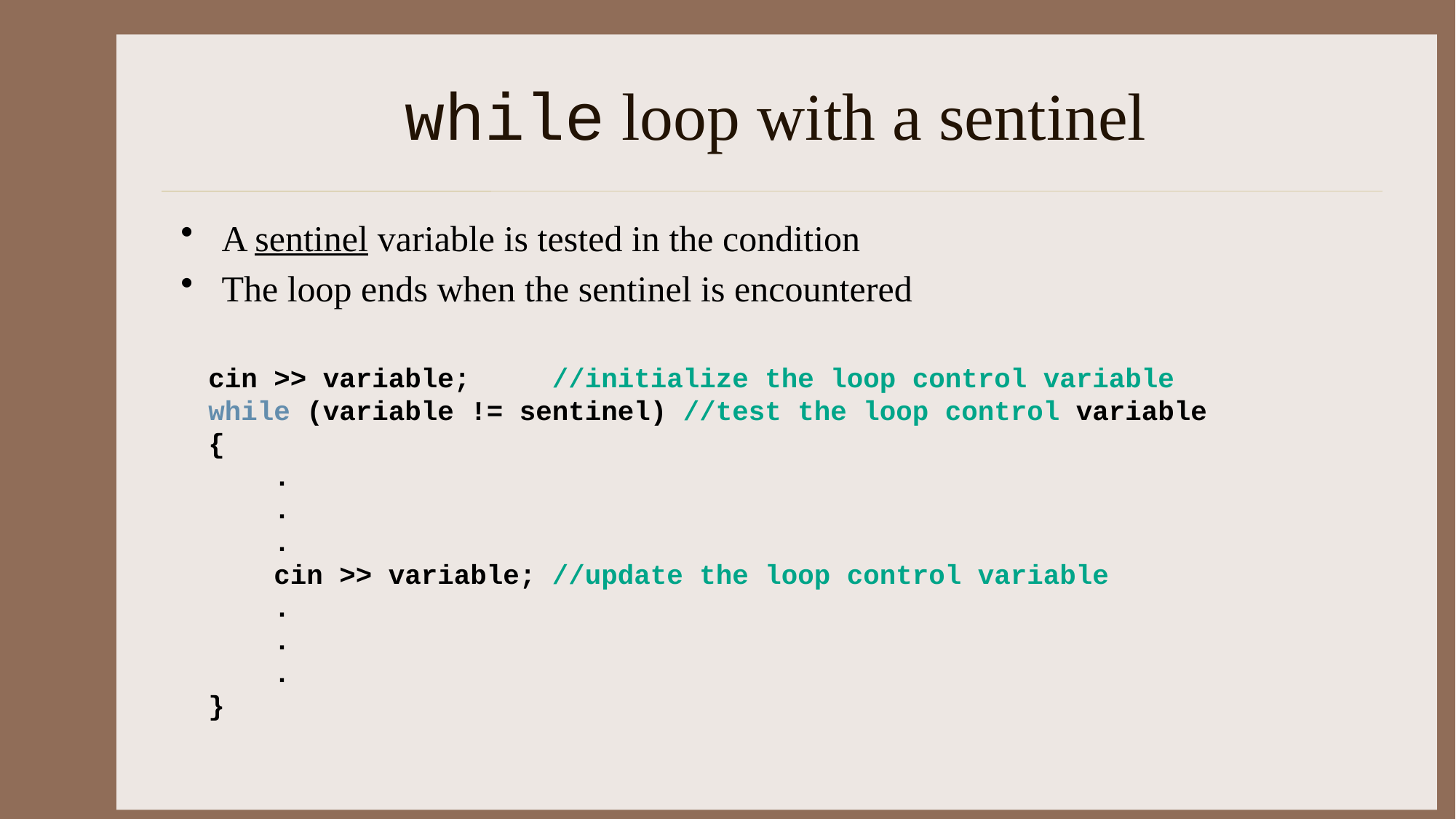

# while loop with a sentinel
A sentinel variable is tested in the condition
The loop ends when the sentinel is encountered

cin >> variable;     //initialize the loop control variable
while (variable != sentinel) //test the loop control variable
{
    .
    .
    .
    cin >> variable; //update the loop control variable
    .
    .
    .
}